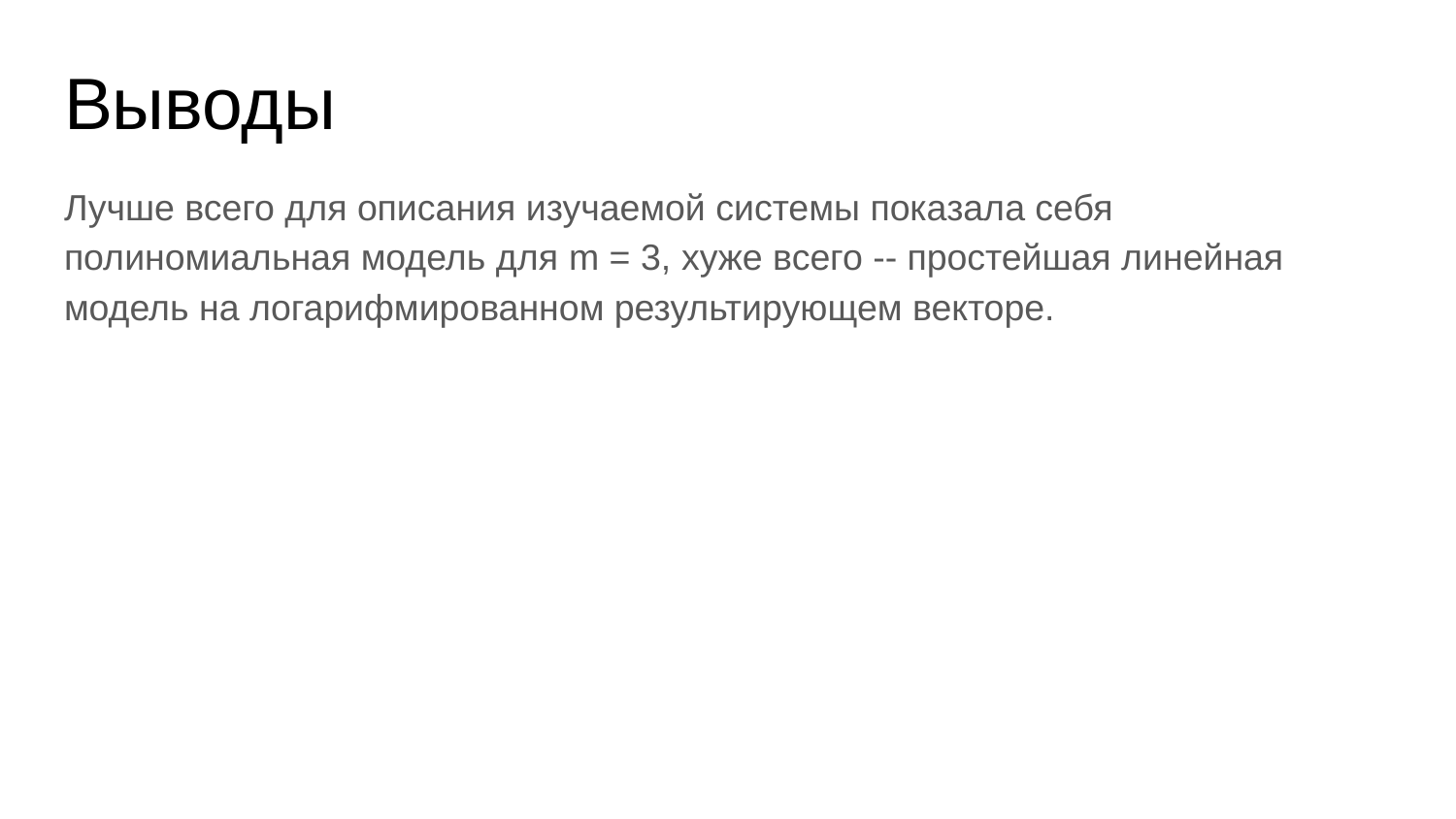

# Выводы
Лучше всего для описания изучаемой системы показала себя полиномиальная модель для m = 3, хуже всего -- простейшая линейная модель на логарифмированном результирующем векторе.